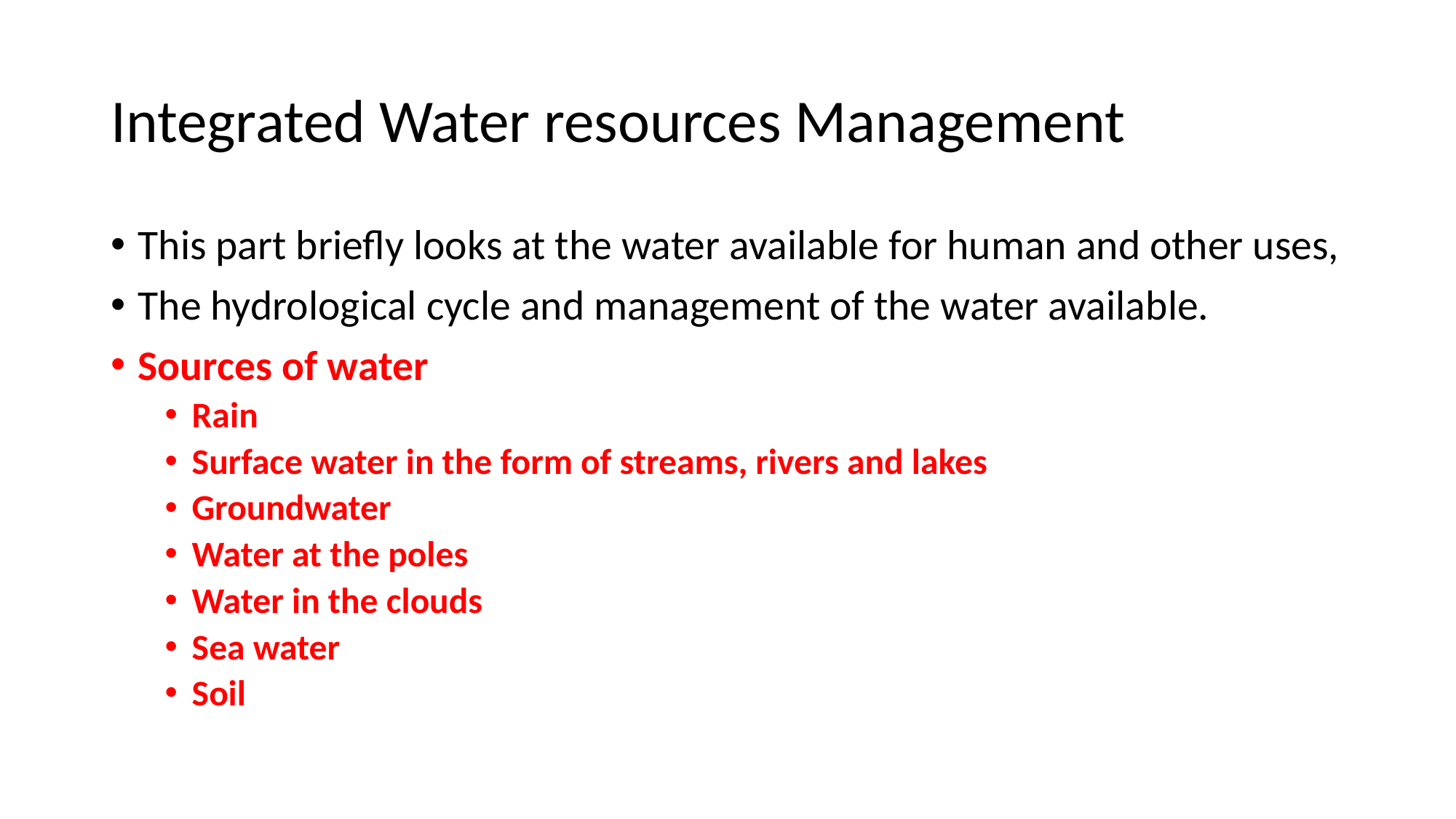

# Integrated Water resources Management
This part briefly looks at the water available for human and other uses,
The hydrological cycle and management of the water available.
Sources of water
Rain
Surface water in the form of streams, rivers and lakes
Groundwater
Water at the poles
Water in the clouds
Sea water
Soil